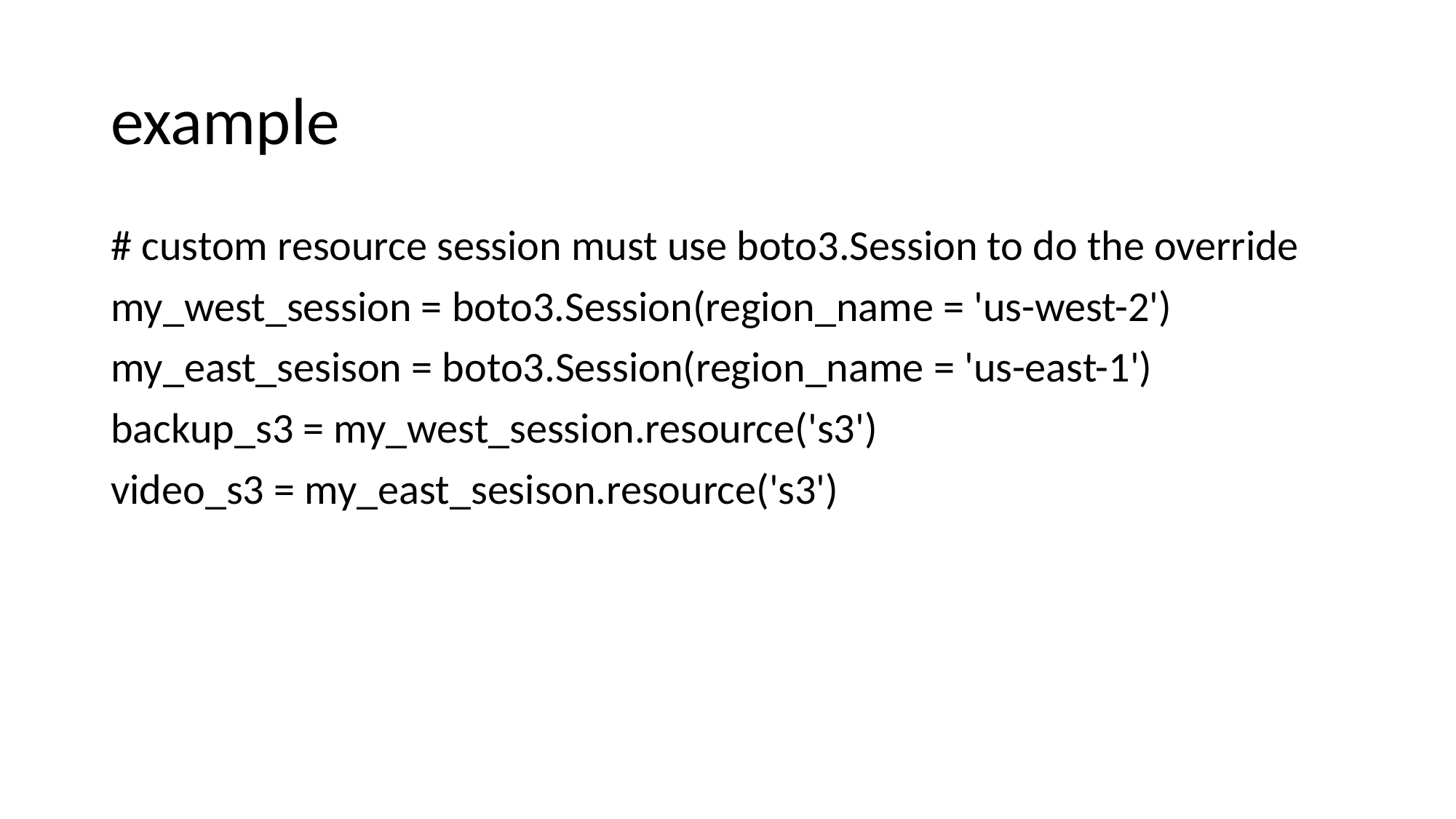

# example
# custom resource session must use boto3.Session to do the override
my_west_session = boto3.Session(region_name = 'us-west-2')
my_east_sesison = boto3.Session(region_name = 'us-east-1')
backup_s3 = my_west_session.resource('s3')
video_s3 = my_east_sesison.resource('s3')